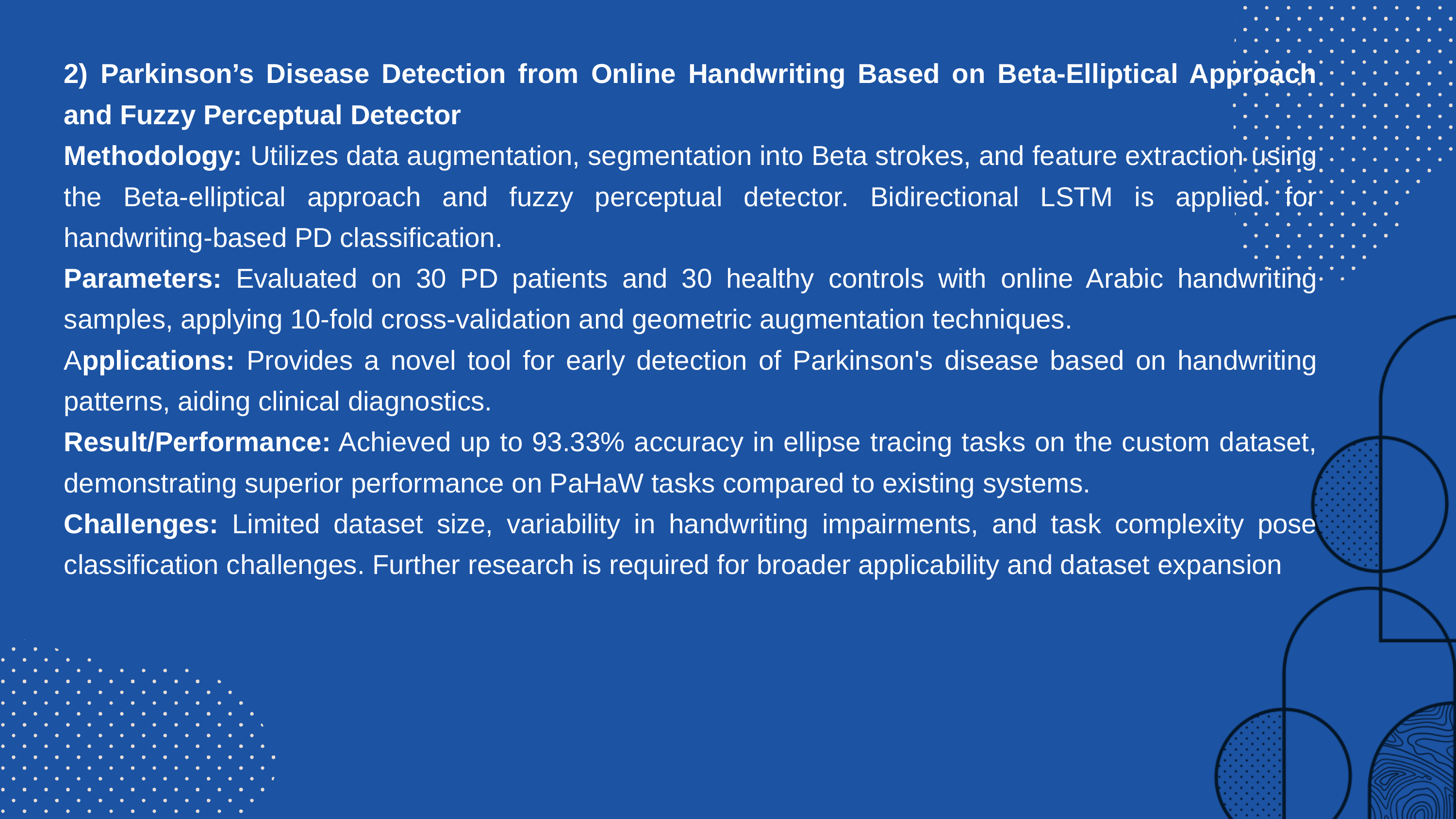

2) Parkinson’s Disease Detection from Online Handwriting Based on Beta-Elliptical Approach and Fuzzy Perceptual Detector
Methodology: Utilizes data augmentation, segmentation into Beta strokes, and feature extraction using the Beta-elliptical approach and fuzzy perceptual detector. Bidirectional LSTM is applied for handwriting-based PD classification.
Parameters: Evaluated on 30 PD patients and 30 healthy controls with online Arabic handwriting samples, applying 10-fold cross-validation and geometric augmentation techniques.
Applications: Provides a novel tool for early detection of Parkinson's disease based on handwriting patterns, aiding clinical diagnostics.
Result/Performance: Achieved up to 93.33% accuracy in ellipse tracing tasks on the custom dataset, demonstrating superior performance on PaHaW tasks compared to existing systems.
Challenges: Limited dataset size, variability in handwriting impairments, and task complexity pose classification challenges. Further research is required for broader applicability and dataset expansion​